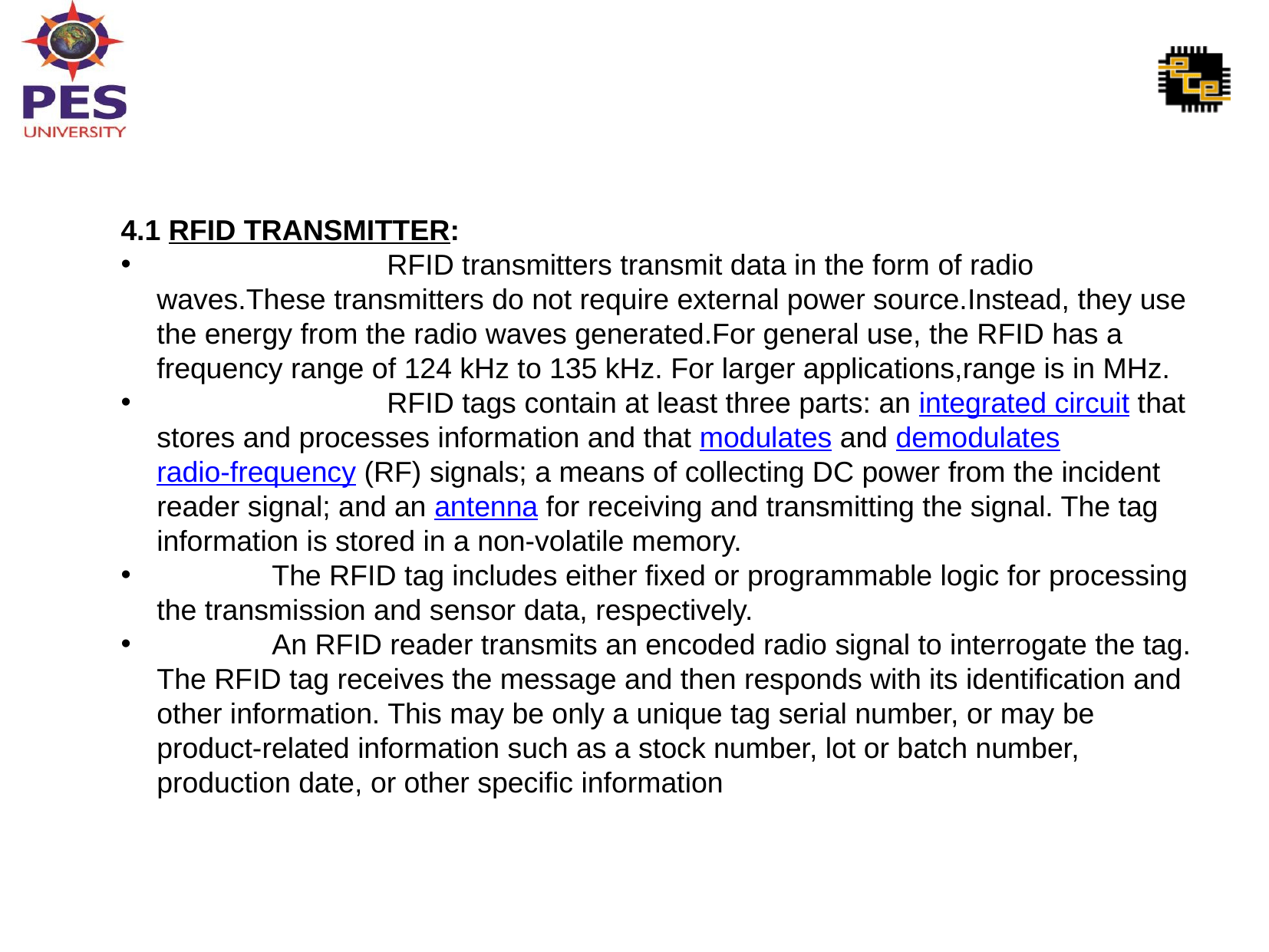

4.1 RFID TRANSMITTER:
		RFID transmitters transmit data in the form of radio waves.These transmitters do not require external power source.Instead, they use the energy from the radio waves generated.For general use, the RFID has a frequency range of 124 kHz to 135 kHz. For larger applications,range is in MHz.
		RFID tags contain at least three parts: an integrated circuit that stores and processes information and that modulates and demodulates radio-frequency (RF) signals; a means of collecting DC power from the incident reader signal; and an antenna for receiving and transmitting the signal. The tag information is stored in a non-volatile memory.
	The RFID tag includes either fixed or programmable logic for processing the transmission and sensor data, respectively.
	An RFID reader transmits an encoded radio signal to interrogate the tag. The RFID tag receives the message and then responds with its identification and other information. This may be only a unique tag serial number, or may be product-related information such as a stock number, lot or batch number, production date, or other specific information